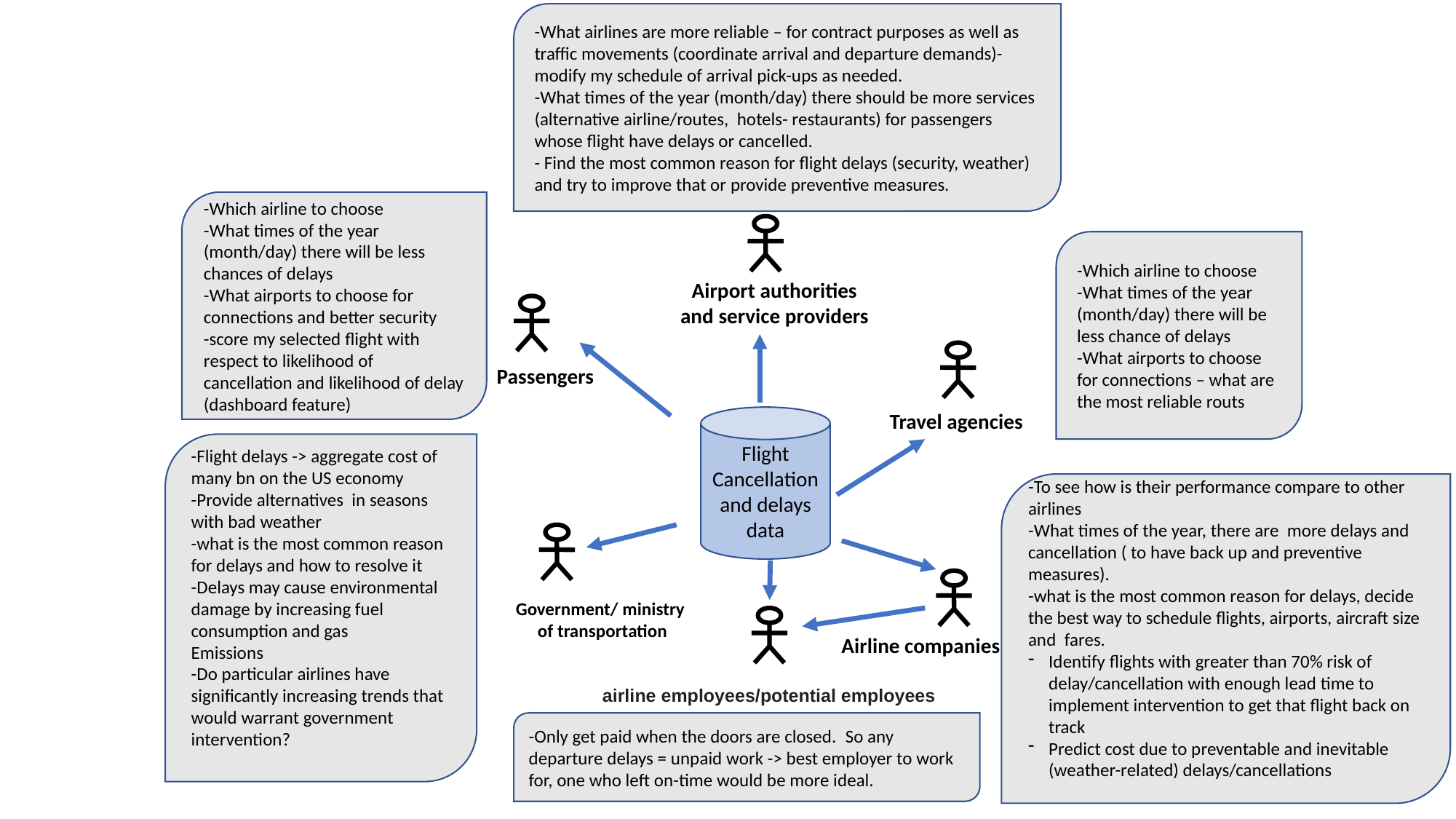

-What airlines are more reliable – for contract purposes as well as traffic movements (coordinate arrival and departure demands)- modify my schedule of arrival pick-ups as needed.
-What times of the year (month/day) there should be more services (alternative airline/routes,  hotels- restaurants) for passengers whose flight have delays or cancelled.
- Find the most common reason for flight delays (security, weather) and try to improve that or provide preventive measures.

-Which airline to choose
-What times of the year (month/day) there will be less chances of delays
-What airports to choose for connections and better security
-score my selected flight with respect to likelihood of cancellation and likelihood of delay (dashboard feature)

-Which airline to choose
-What times of the year (month/day) there will be less chance of delays
-What airports to choose for connections – what are the most reliable routs

Airport authorities
and service providers

Passengers
Travel agencies
Flight Cancellation and delays data

-Flight delays -> aggregate cost of many bn on the US economy
-Provide alternatives  in seasons with bad weather
-what is the most common reason for delays and how to resolve it
-Delays may cause environmental damage by increasing fuel consumption and gas
Emissions
-Do particular airlines have significantly increasing trends that would warrant government intervention?

-To see how is their performance compare to other airlines
-What times of the year, there are  more delays and cancellation ( to have back up and preventive measures).
-what is the most common reason for delays, decide the best way to schedule flights, airports, aircraft size and  fares.
Identify flights with greater than 70% risk of delay/cancellation with enough lead time to implement intervention to get that flight back on track
Predict cost due to preventable and inevitable (weather-related) delays/cancellations

Government/ ministry
 of transportation

Airline companies
airline employees/potential employees
-Only get paid when the doors are closed.  So any departure delays = unpaid work -> best employer to work for, one who left on-time would be more ideal.